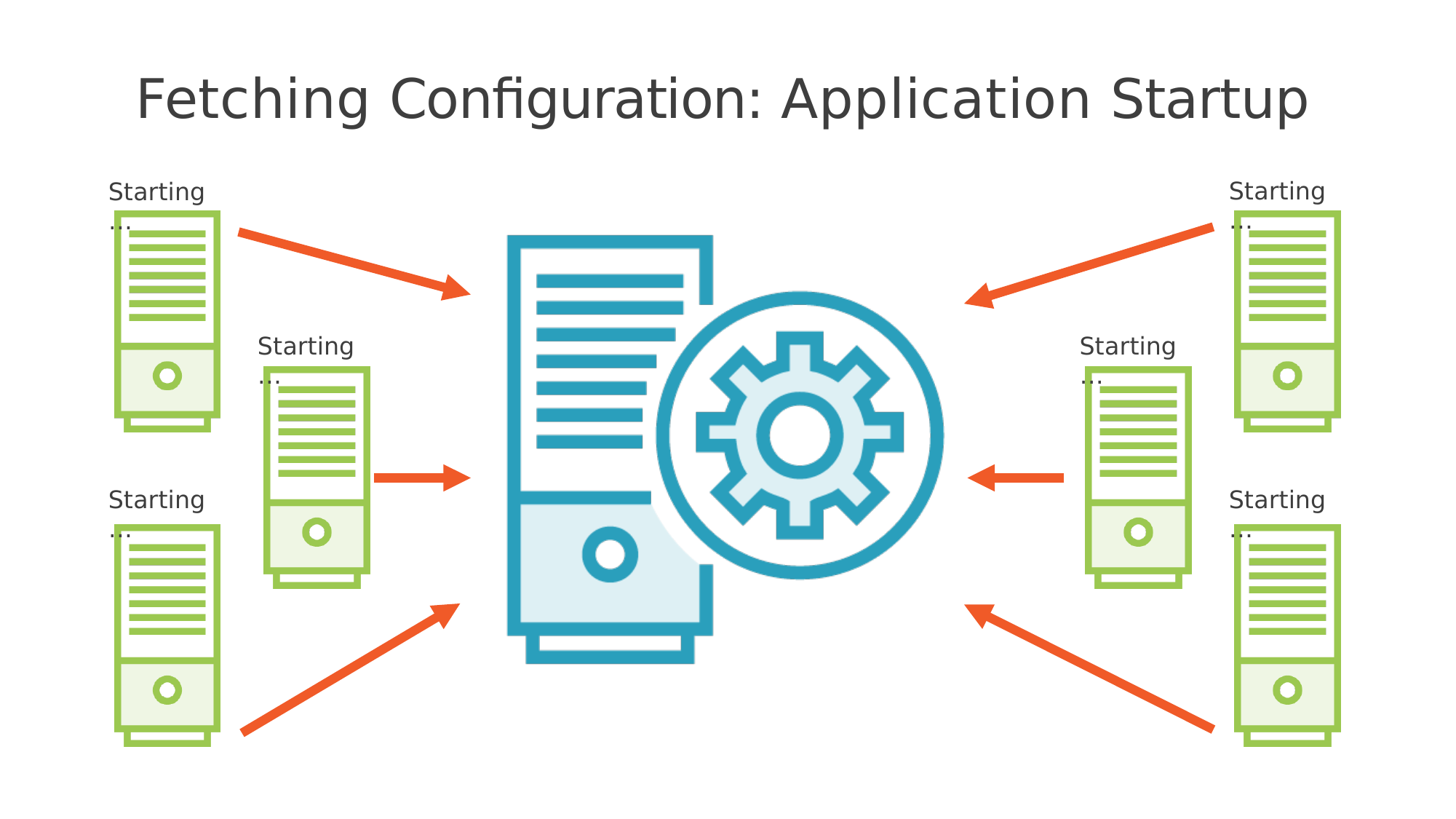

# Fetching Configuration: Application Startup
Starting…
Starting…

Starting…
Starting…

Starting…
Starting…